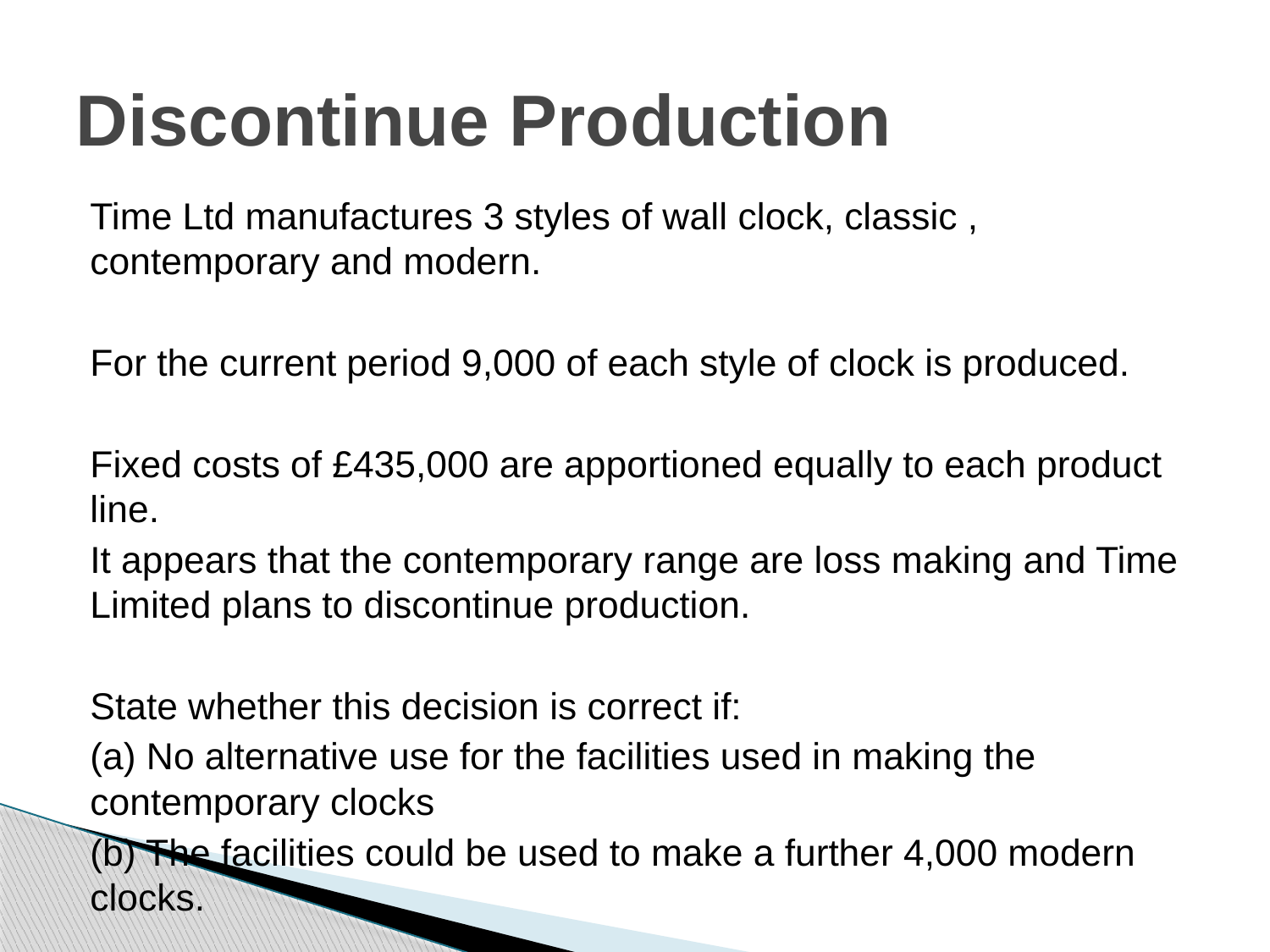

# Discontinue Production
Time Ltd manufactures 3 styles of wall clock, classic , contemporary and modern.

For the current period 9,000 of each style of clock is produced.

Fixed costs of £435,000 are apportioned equally to each product line.
It appears that the contemporary range are loss making and Time Limited plans to discontinue production.

State whether this decision is correct if:
(a) No alternative use for the facilities used in making the contemporary clocks
(b) The facilities could be used to make a further 4,000 modern clocks.